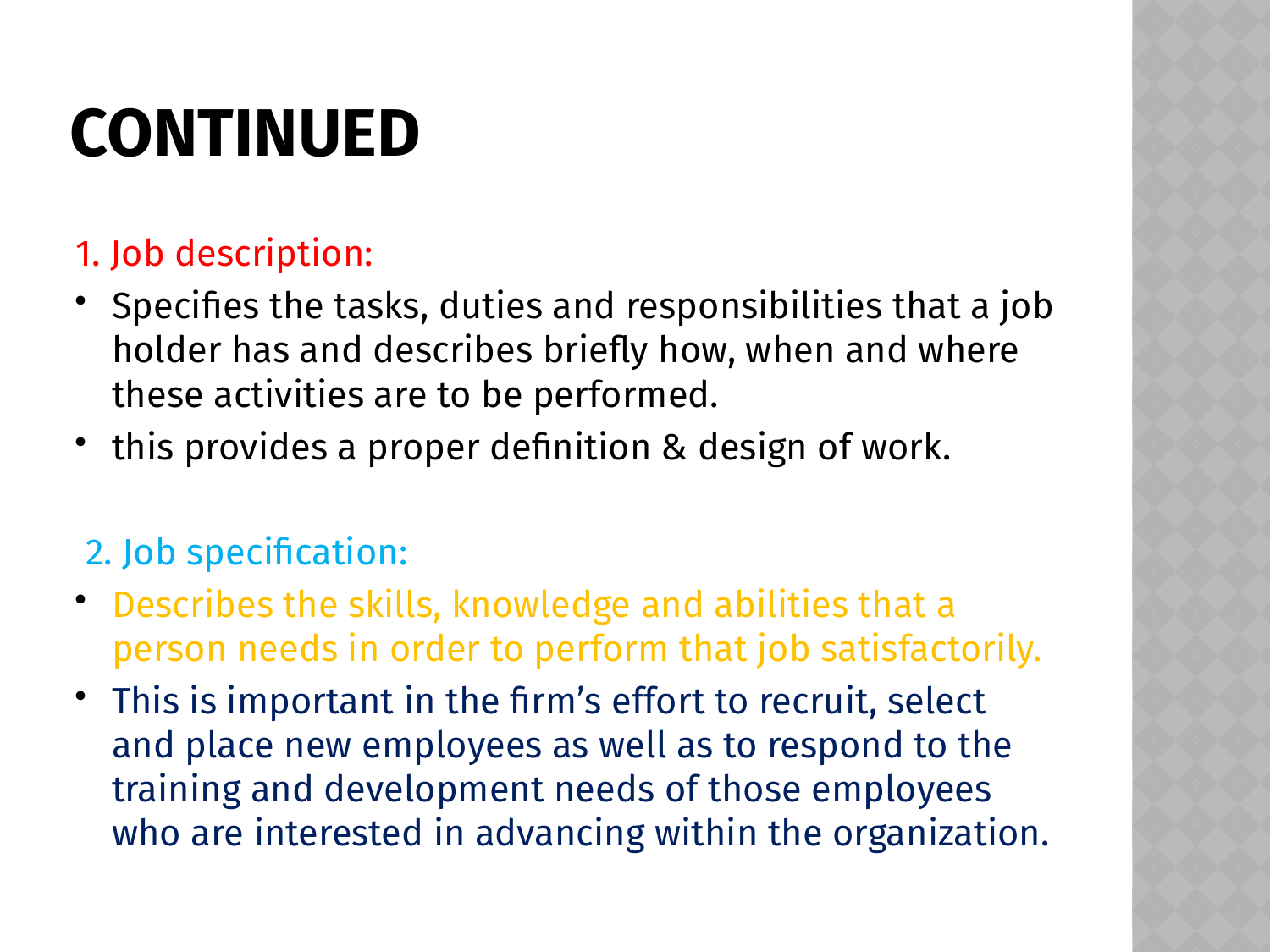

# continued
1. Job description:
Specifies the tasks, duties and responsibilities that a job holder has and describes briefly how, when and where these activities are to be performed.
this provides a proper definition & design of work.

 2. Job specification:
Describes the skills, knowledge and abilities that a person needs in order to perform that job satisfactorily.
This is important in the firm’s effort to recruit, select and place new employees as well as to respond to the training and development needs of those employees who are interested in advancing within the organization.